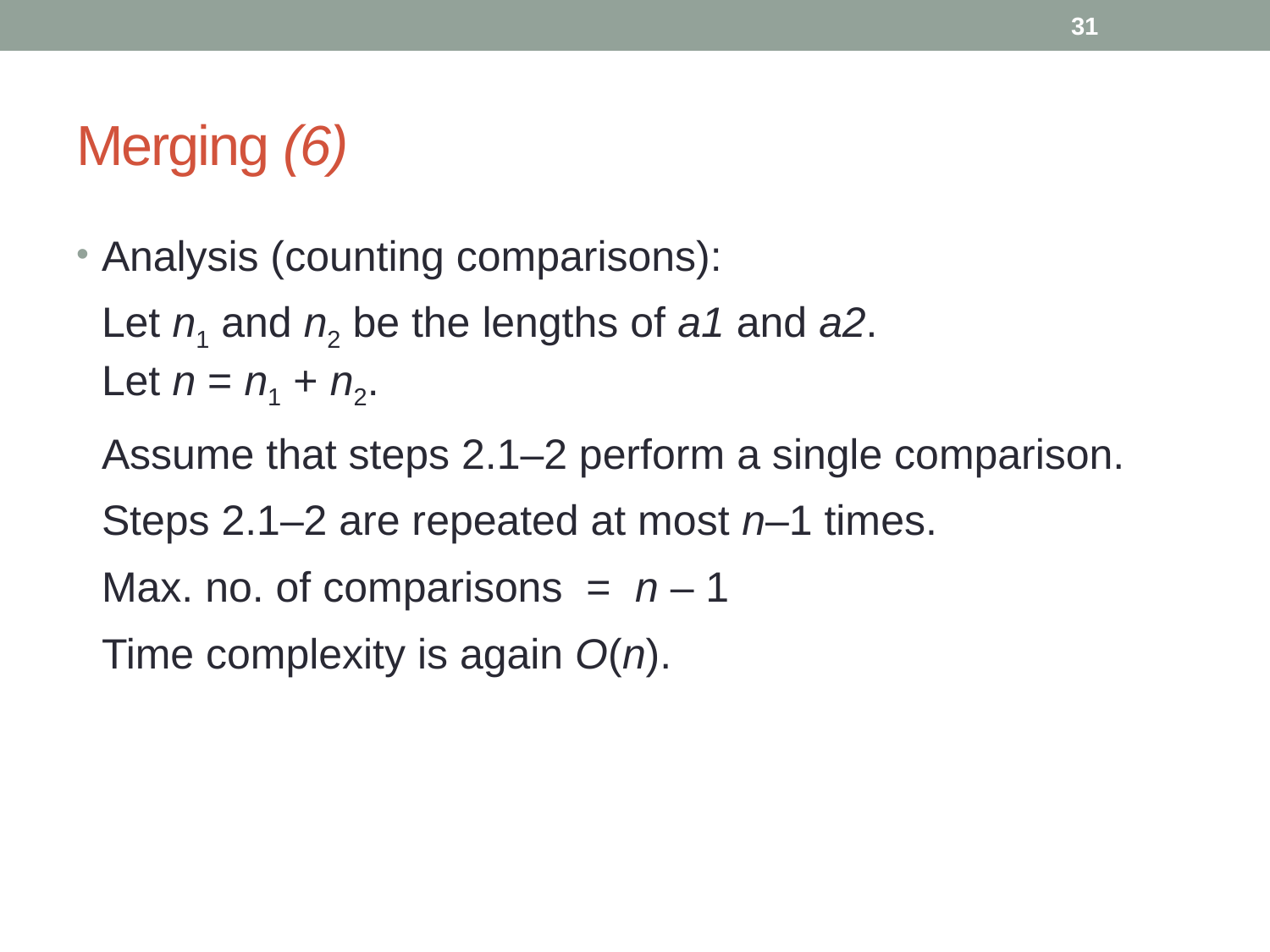

31
# Merging (6)
Analysis (counting comparisons):
	Let n1 and n2 be the lengths of a1 and a2.
Let n = n1 + n2.
	Assume that steps 2.1–2 perform a single comparison.
	Steps 2.1–2 are repeated at most n–1 times.
	Max. no. of comparisons  =  n – 1
	Time complexity is again O(n).